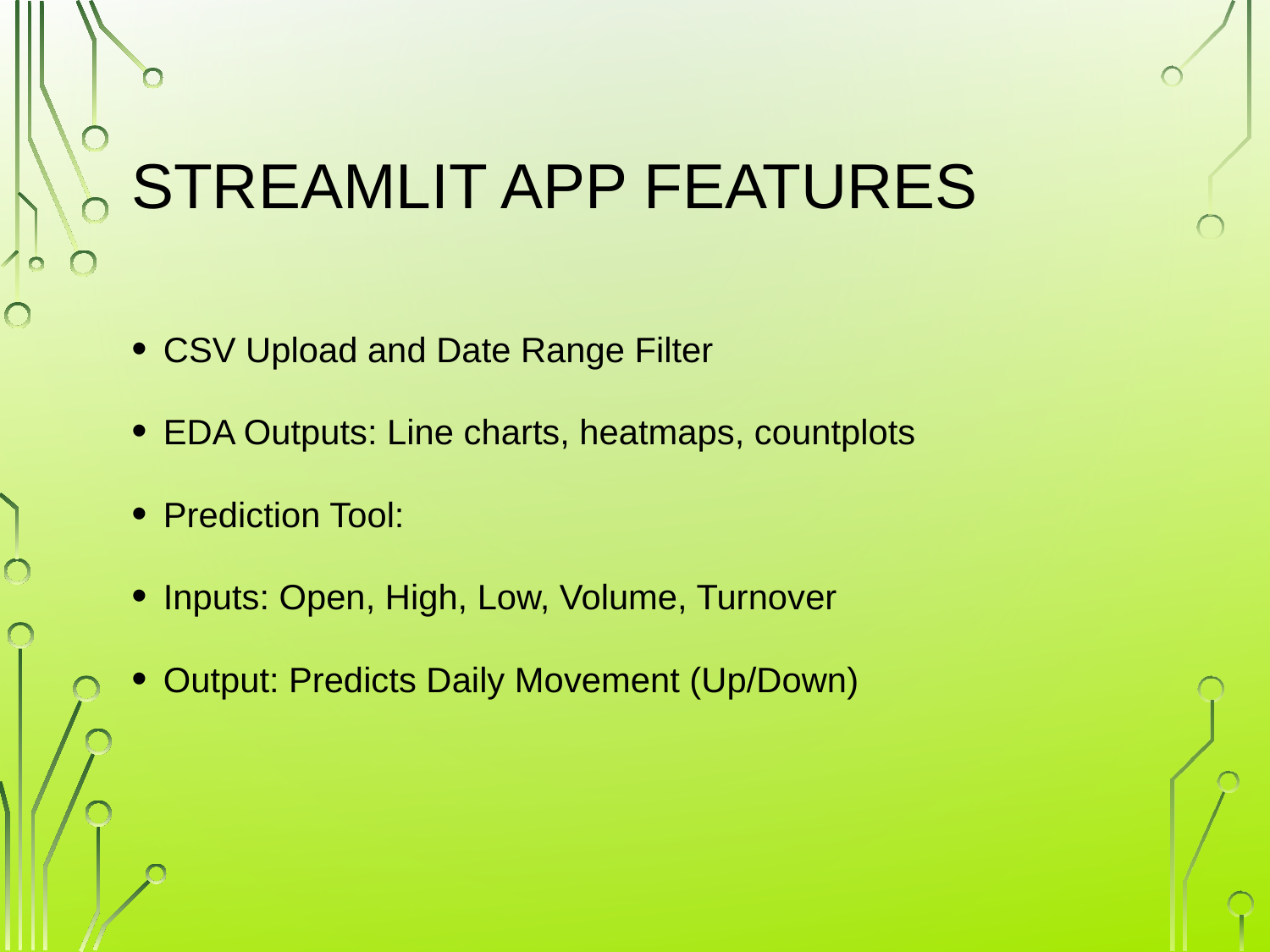

# Streamlit App Features
CSV Upload and Date Range Filter
EDA Outputs: Line charts, heatmaps, countplots
Prediction Tool:
Inputs: Open, High, Low, Volume, Turnover
Output: Predicts Daily Movement (Up/Down)